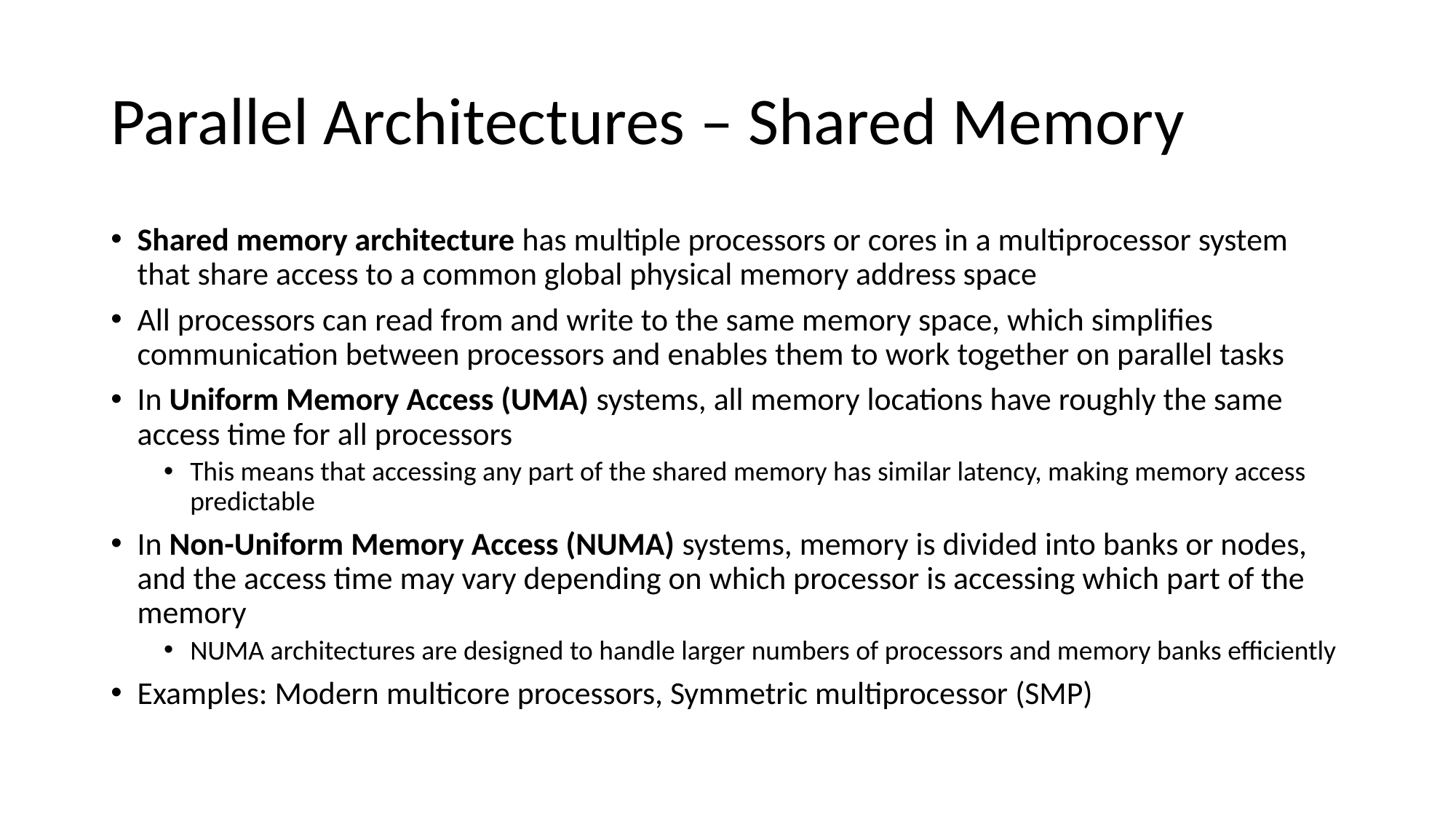

# Parallel Architectures – Shared Memory
Shared memory architecture has multiple processors or cores in a multiprocessor system that share access to a common global physical memory address space
All processors can read from and write to the same memory space, which simplifies communication between processors and enables them to work together on parallel tasks
In Uniform Memory Access (UMA) systems, all memory locations have roughly the same access time for all processors
This means that accessing any part of the shared memory has similar latency, making memory access predictable
In Non-Uniform Memory Access (NUMA) systems, memory is divided into banks or nodes, and the access time may vary depending on which processor is accessing which part of the memory
NUMA architectures are designed to handle larger numbers of processors and memory banks efficiently
Examples: Modern multicore processors, Symmetric multiprocessor (SMP)